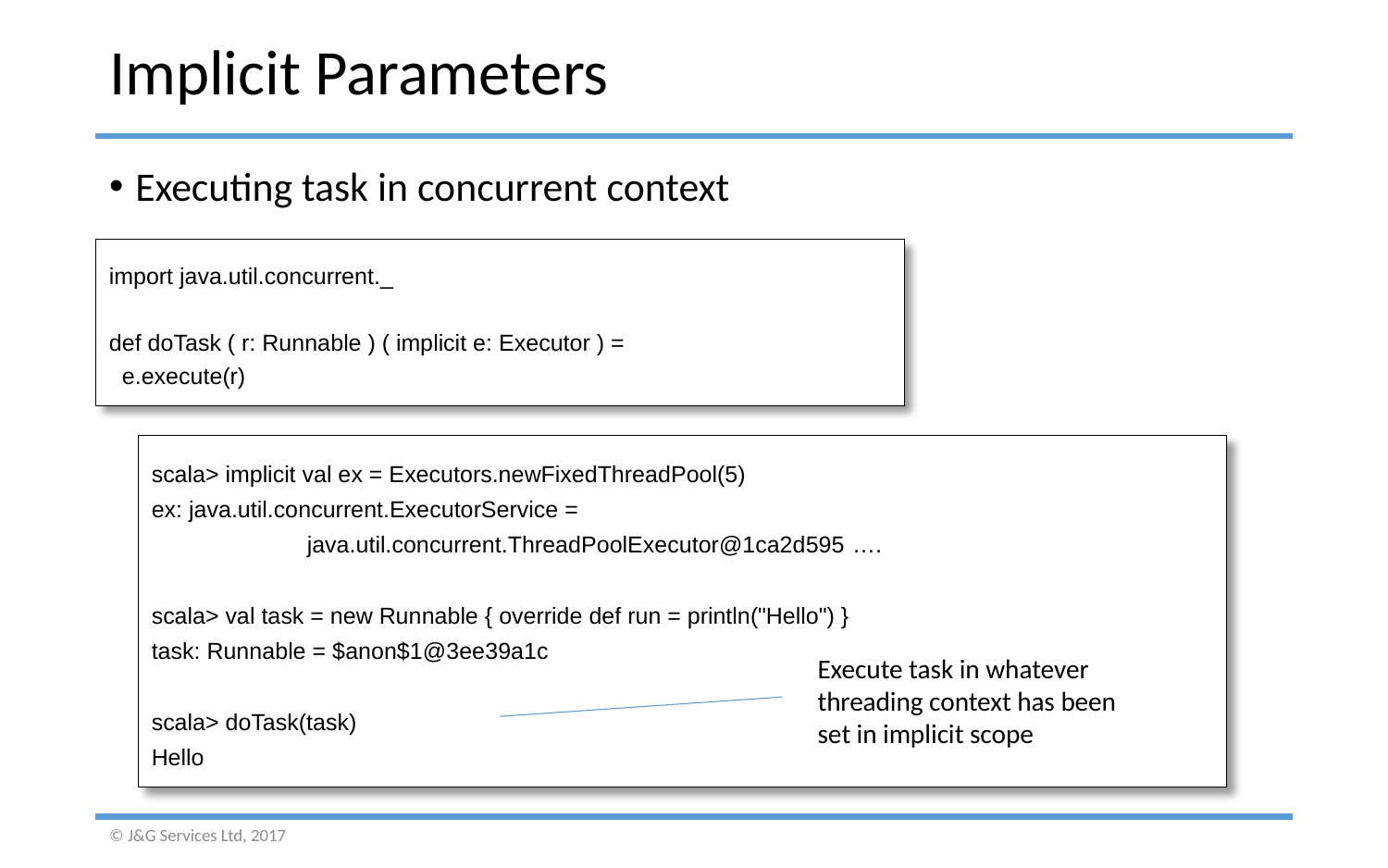

# Implicit Parameters
Executing task in concurrent context
import java.util.concurrent._

def doTask ( r: Runnable ) ( implicit e: Executor ) =
  e.execute(r)
scala> implicit val ex = Executors.newFixedThreadPool(5)
ex: java.util.concurrent.ExecutorService =
                        java.util.concurrent.ThreadPoolExecutor@1ca2d595 ….

scala> val task = new Runnable { override def run = println("Hello") }
task: Runnable = $anon$1@3ee39a1c

scala> doTask(task)
Hello
Execute task in whatever
threading context has been
set in implicit scope